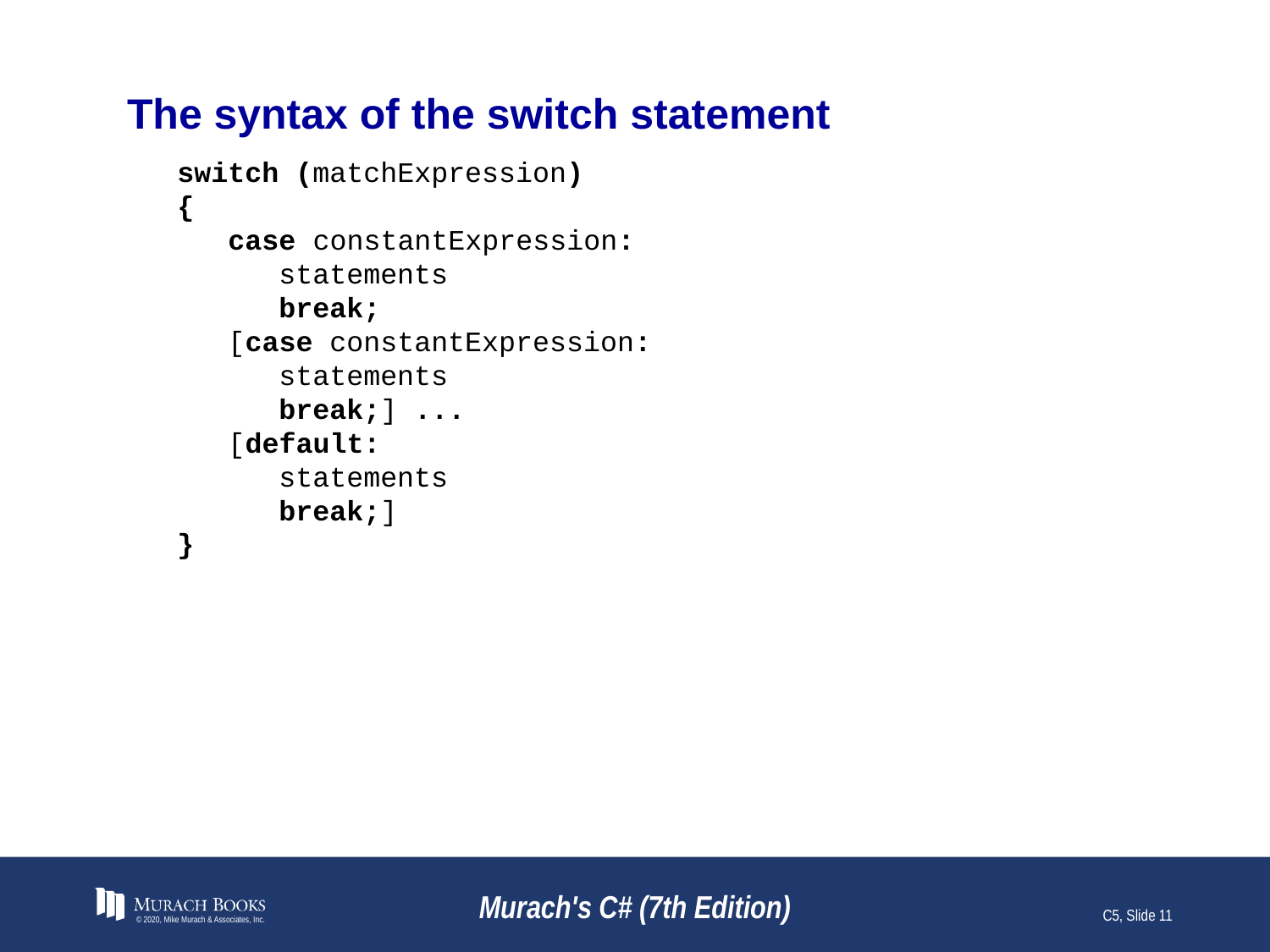

# The syntax of the switch statement
switch (matchExpression)
{
   case constantExpression:
      statements
      break;
   [case constantExpression:
      statements
      break;] ...
   [default:
      statements
      break;]
}

© 2020, Mike Murach & Associates, Inc.
Murach's C# (7th Edition)

C5, Slide 11